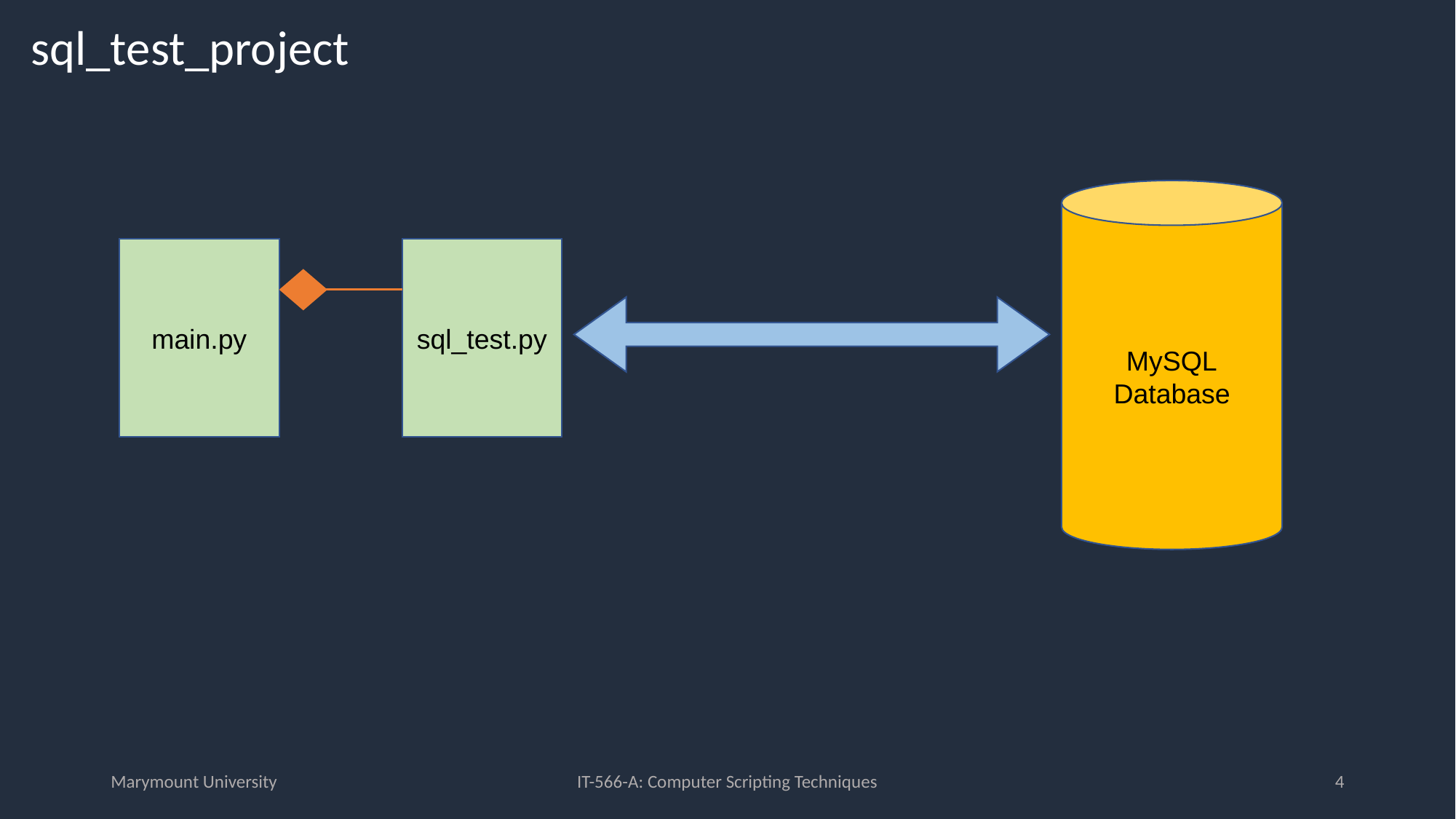

# sql_test_project
MySQL
Database
main.py
sql_test.py

Marymount University
IT-566-A: Computer Scripting Techniques
4